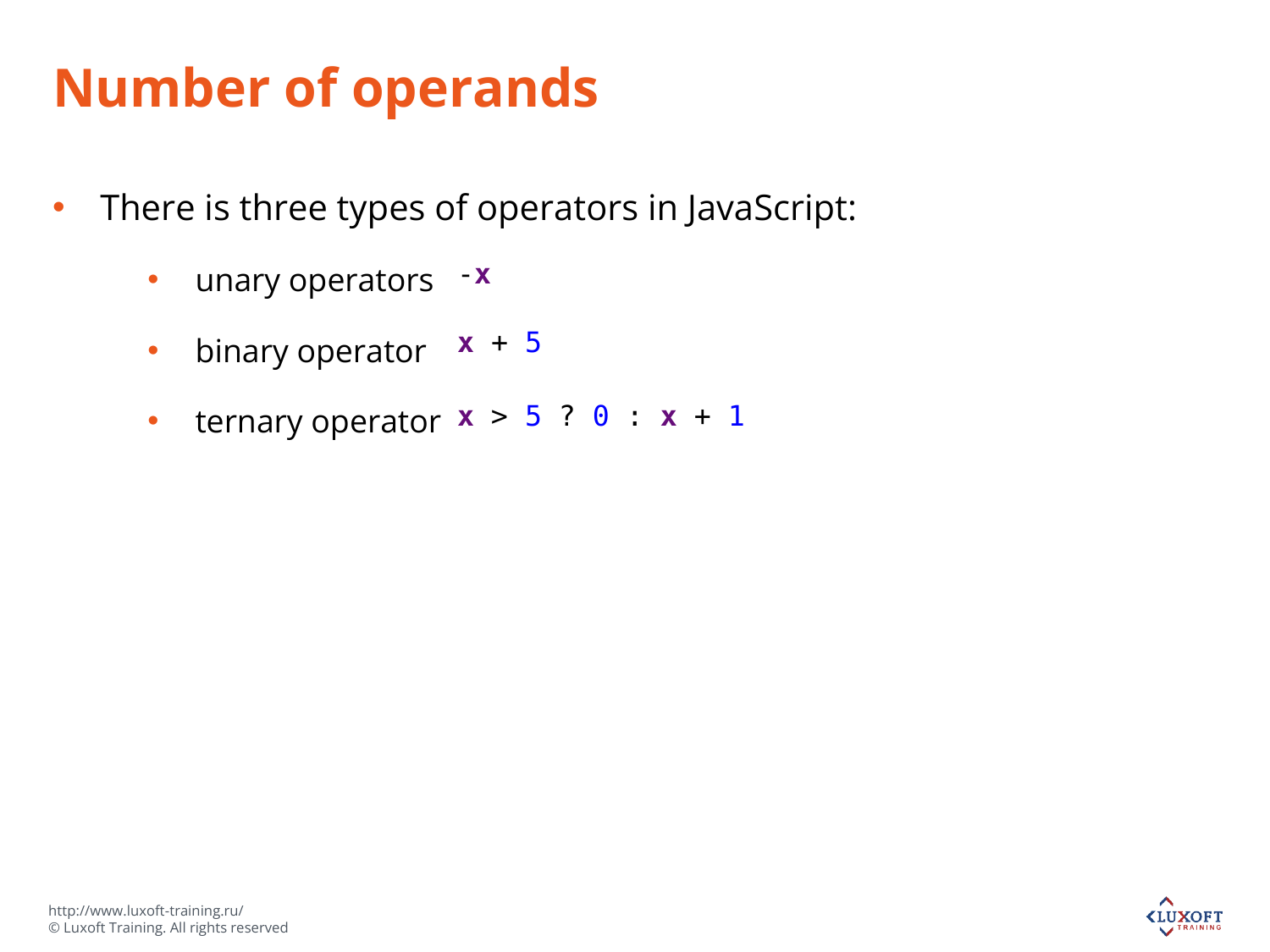

# Number of operands
There is three types of operators in JavaScript:
unary operators
binary operator
ternary operator
-x
x + 5
x > 5 ? 0 : x + 1